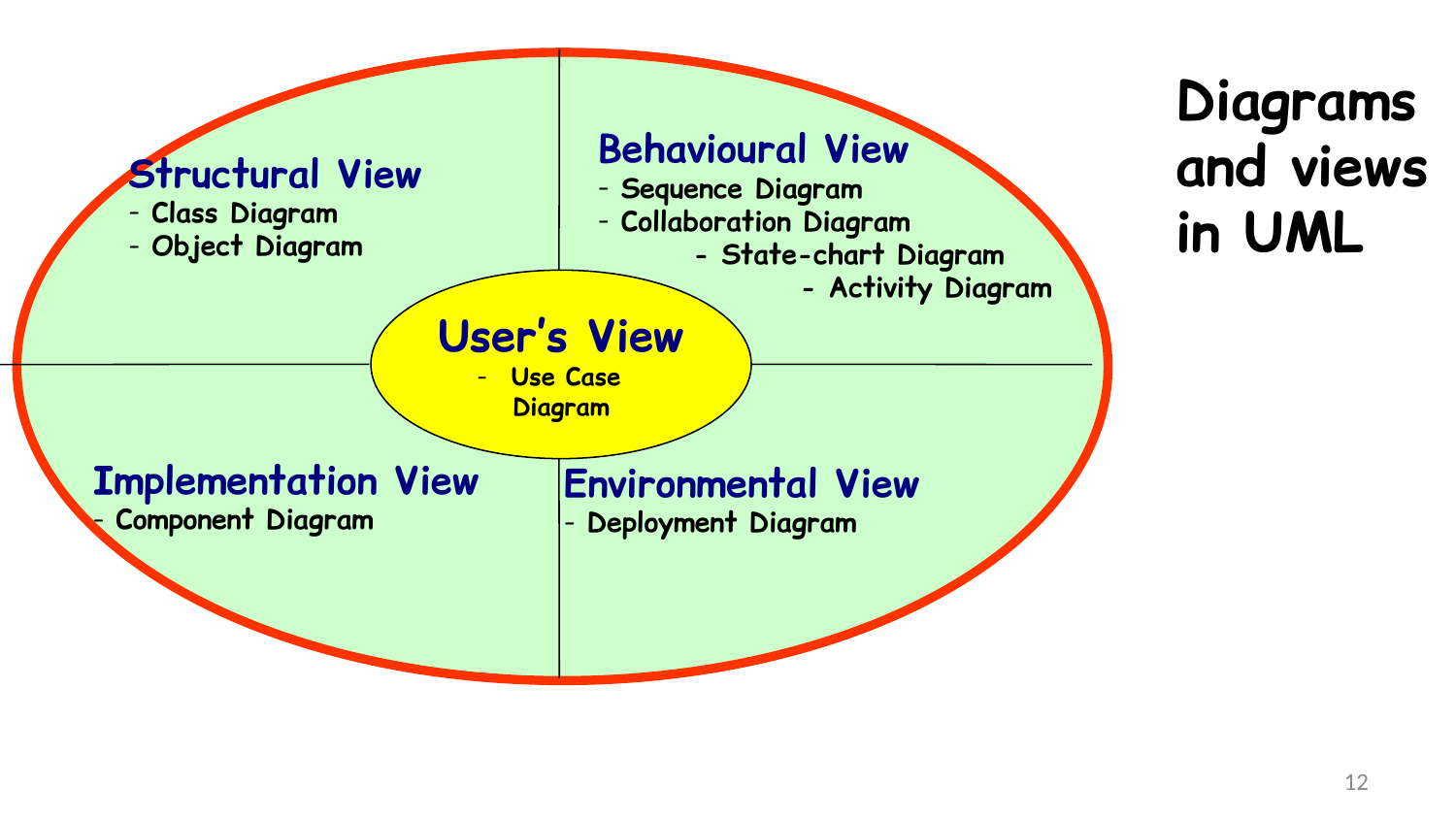

Diagrams and views in UML
Behavioural View
 Sequence Diagram
 Collaboration Diagram
        - State-chart Diagram
                 - Activity Diagram
Structural View
 Class Diagram
 Object Diagram

User’s View
Use Case
Diagram

Implementation View
 Component Diagram
Environmental View
 Deployment Diagram
12